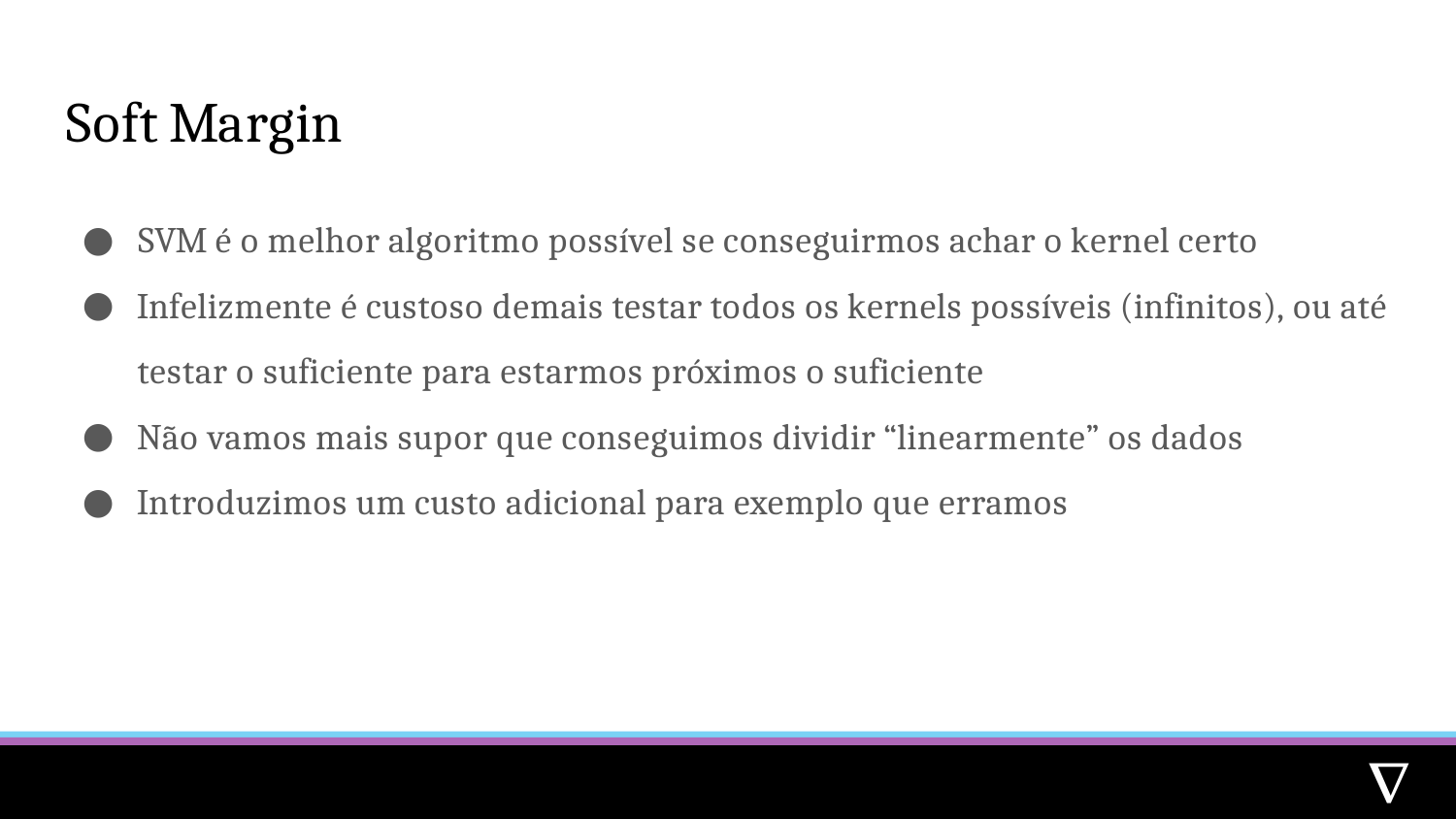

# Soft Margin
SVM é o melhor algoritmo possível se conseguirmos achar o kernel certo
Infelizmente é custoso demais testar todos os kernels possíveis (infinitos), ou até testar o suficiente para estarmos próximos o suficiente
Não vamos mais supor que conseguimos dividir “linearmente” os dados
Introduzimos um custo adicional para exemplo que erramos